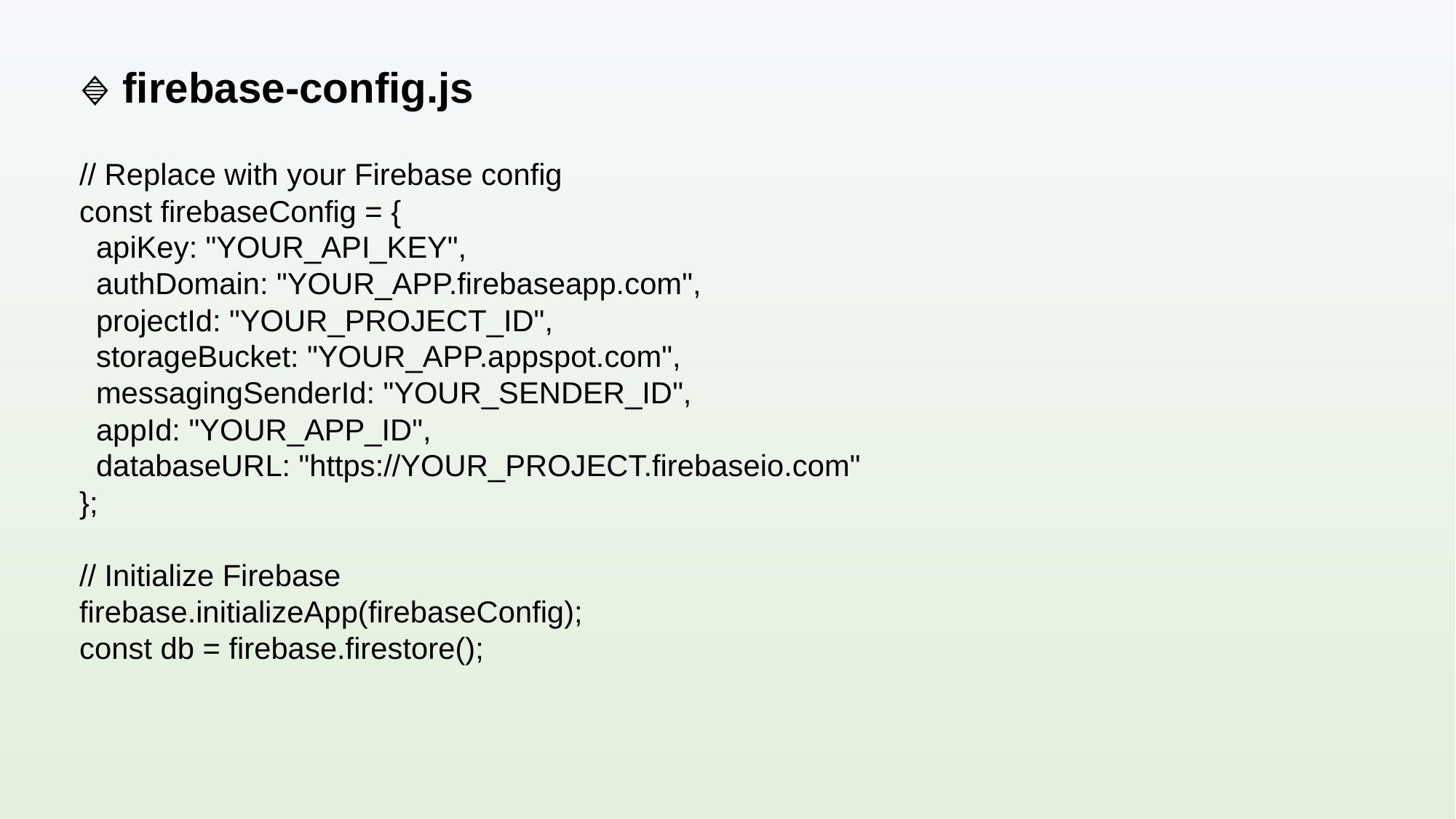

🔹 firebase-config.js

// Replace with your Firebase config
const firebaseConfig = {
  apiKey: "YOUR_API_KEY",
  authDomain: "YOUR_APP.firebaseapp.com",
  projectId: "YOUR_PROJECT_ID",
  storageBucket: "YOUR_APP.appspot.com",
  messagingSenderId: "YOUR_SENDER_ID",
  appId: "YOUR_APP_ID",
  databaseURL: "https://YOUR_PROJECT.firebaseio.com"
};

// Initialize Firebase
firebase.initializeApp(firebaseConfig);
const db = firebase.firestore();